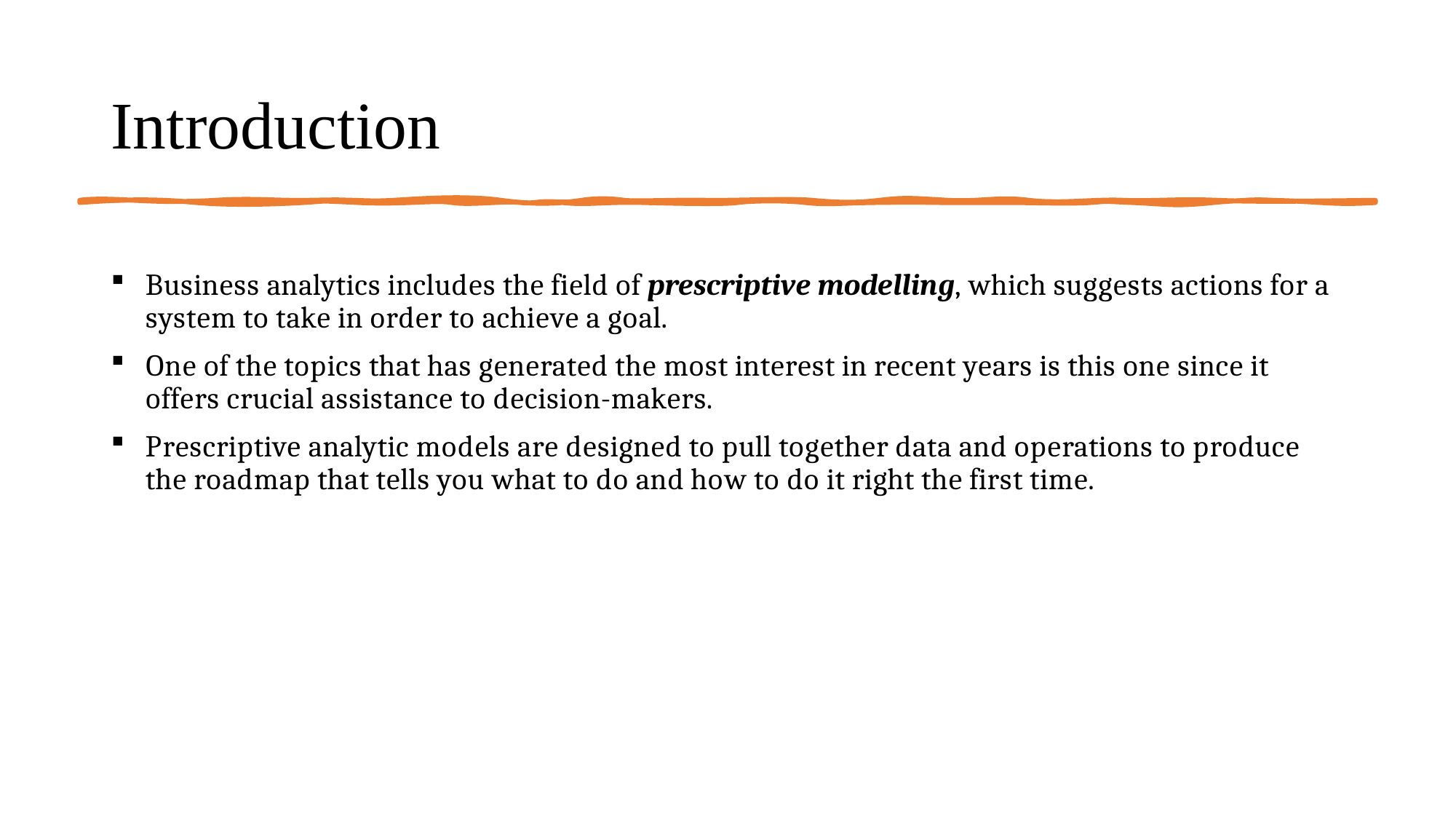

# Introduction

Business analytics includes the field of prescriptive modelling, which suggests actions for a system to take in order to achieve a goal.
One of the topics that has generated the most interest in recent years is this one since it offers crucial assistance to decision-makers.
Prescriptive analytic models are designed to pull together data and operations to produce the roadmap that tells you what to do and how to do it right the first time.